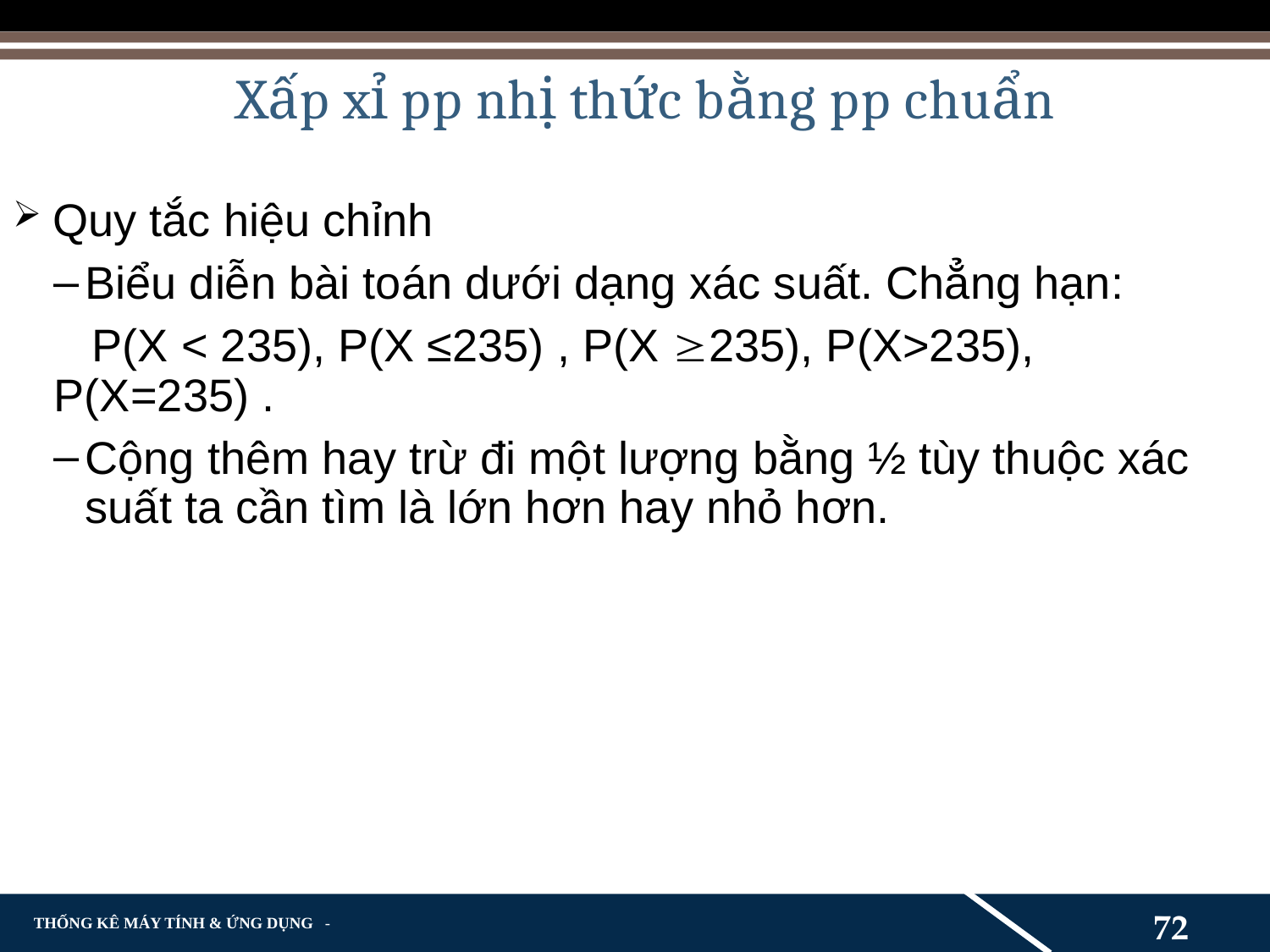

# Xấp xỉ pp nhị thức bằng pp chuẩn
Quy tắc hiệu chỉnh
Biểu diễn bài toán dưới dạng xác suất. Chẳng hạn:
   P(X < 235), P(X ≤235) , P(X ≥235), P(X>235), P(X=235) .
Cộng thêm hay trừ đi một lượng bằng ½ tùy thuộc xác suất ta cần tìm là lớn hơn hay nhỏ hơn.
72